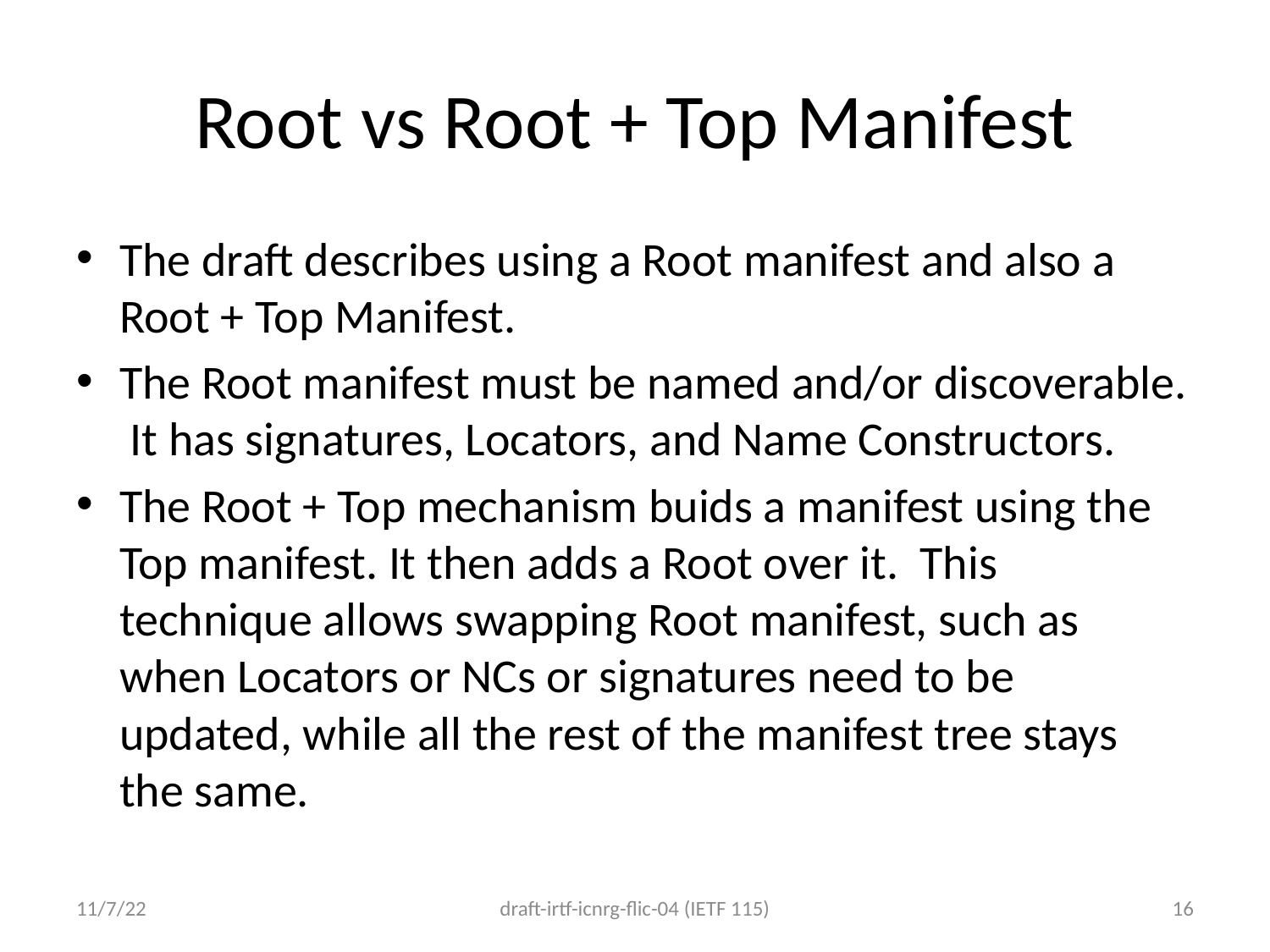

# Root vs Root + Top Manifest
The draft describes using a Root manifest and also a Root + Top Manifest.
The Root manifest must be named and/or discoverable.  It has signatures, Locators, and Name Constructors.
The Root + Top mechanism buids a manifest using the Top manifest. It then adds a Root over it.  This technique allows swapping Root manifest, such as when Locators or NCs or signatures need to be updated, while all the rest of the manifest tree stays the same.
11/7/22
draft-irtf-icnrg-flic-04 (IETF 115)
16